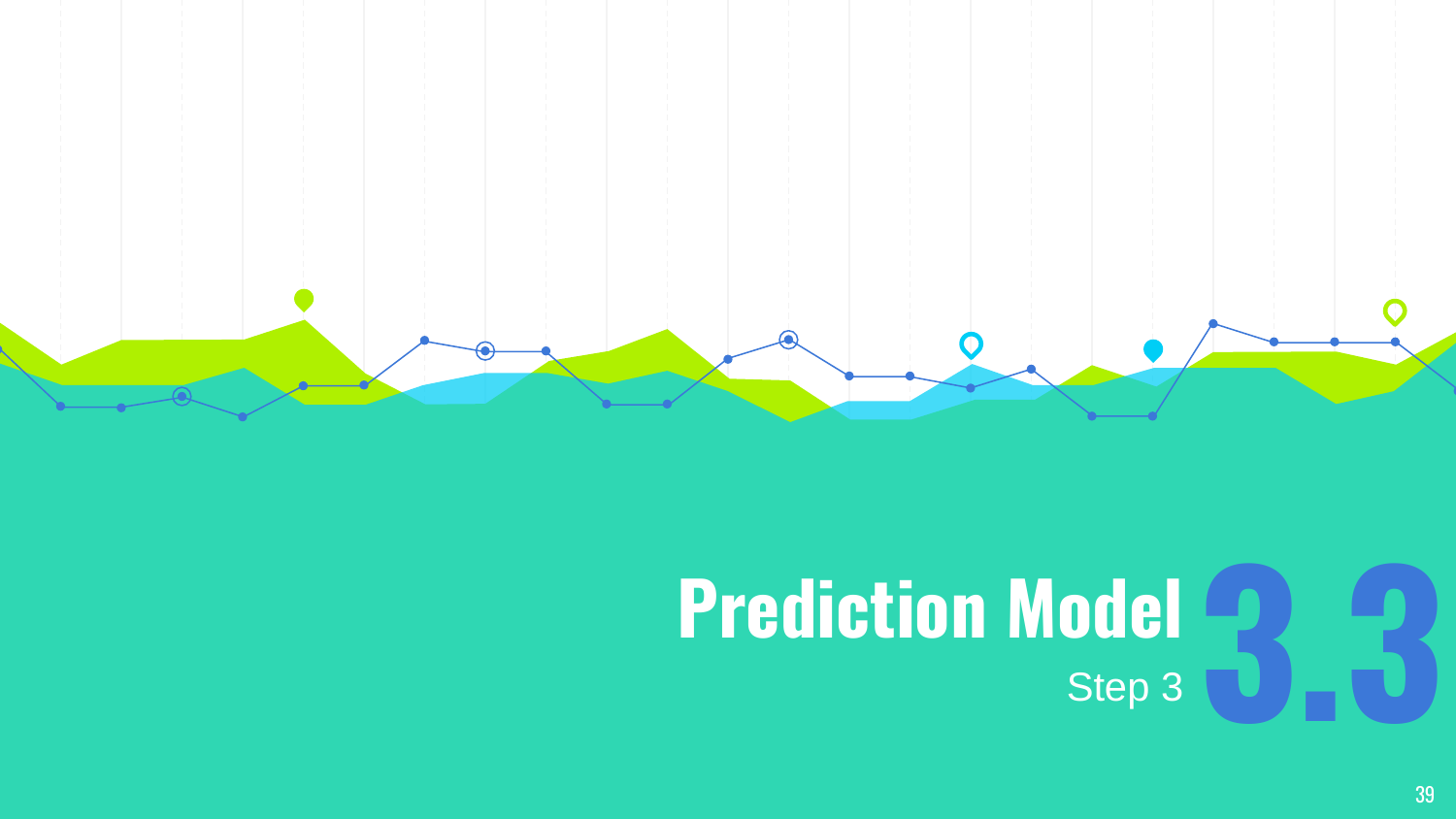

# Prediction Model
3.3
Step 3
39